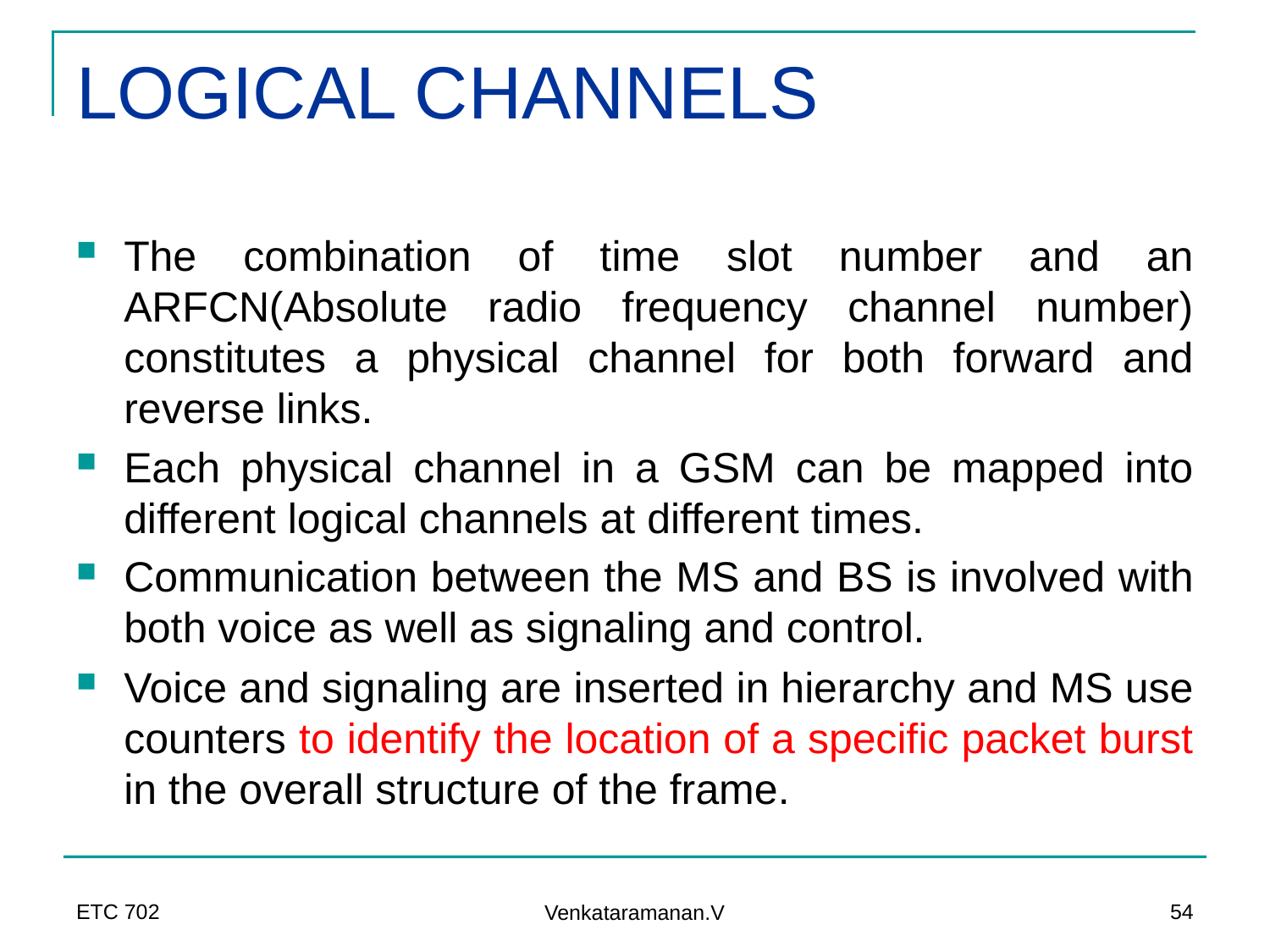

# LOGICAL CHANNELS
The combination of time slot number and an ARFCN(Absolute radio frequency channel number) constitutes a physical channel for both forward and reverse links.
Each physical channel in a GSM can be mapped into different logical channels at different times.
Communication between the MS and BS is involved with both voice as well as signaling and control.
Voice and signaling are inserted in hierarchy and MS use counters to identify the location of a specific packet burst in the overall structure of the frame.
ETC 702
54
Venkataramanan.V